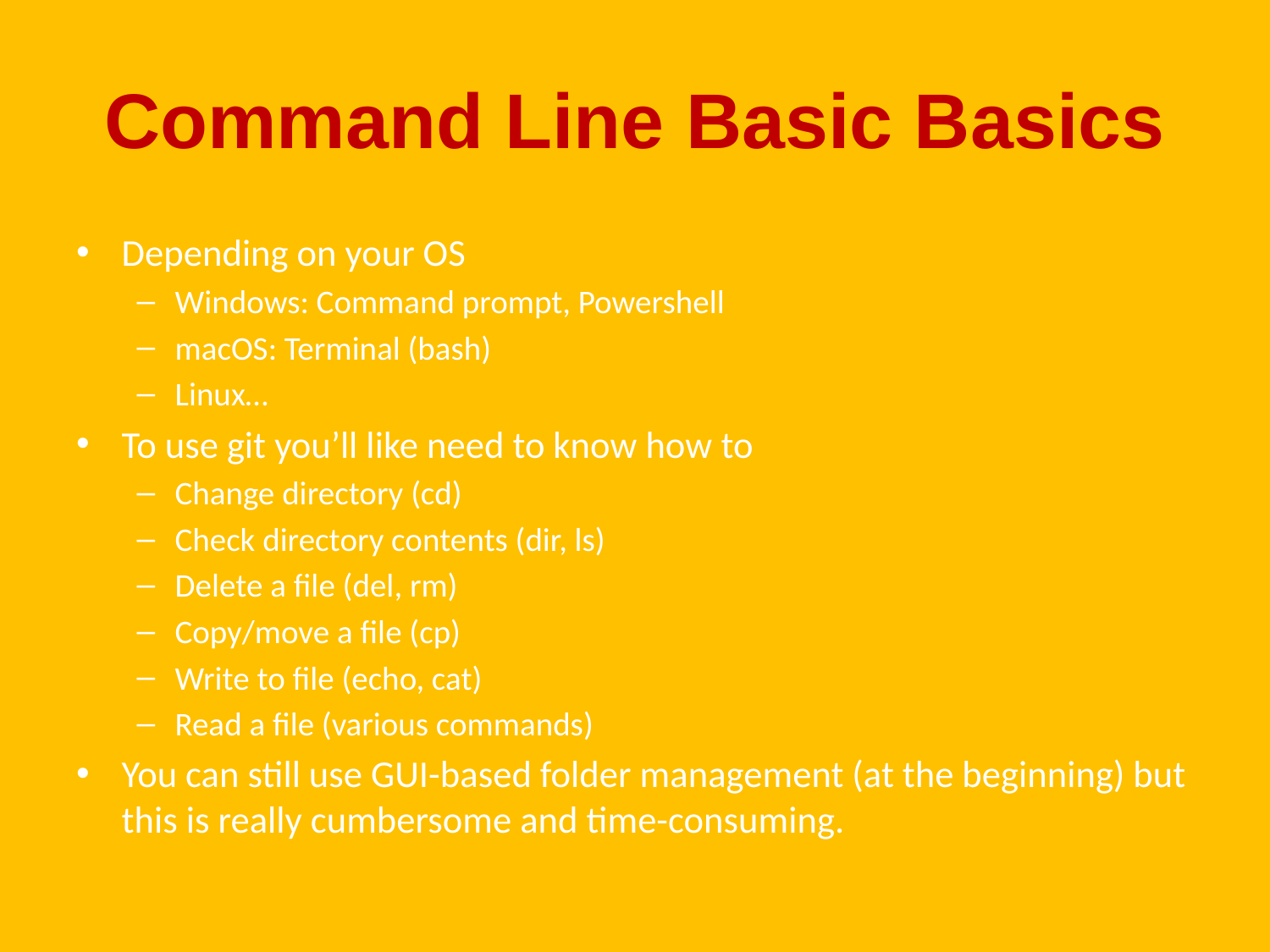

# Command Line Basic Basics
Depending on your OS
Windows: Command prompt, Powershell
macOS: Terminal (bash)
Linux…
To use git you’ll like need to know how to
Change directory (cd)
Check directory contents (dir, ls)
Delete a file (del, rm)
Copy/move a file (cp)
Write to file (echo, cat)
Read a file (various commands)
You can still use GUI-based folder management (at the beginning) but this is really cumbersome and time-consuming.